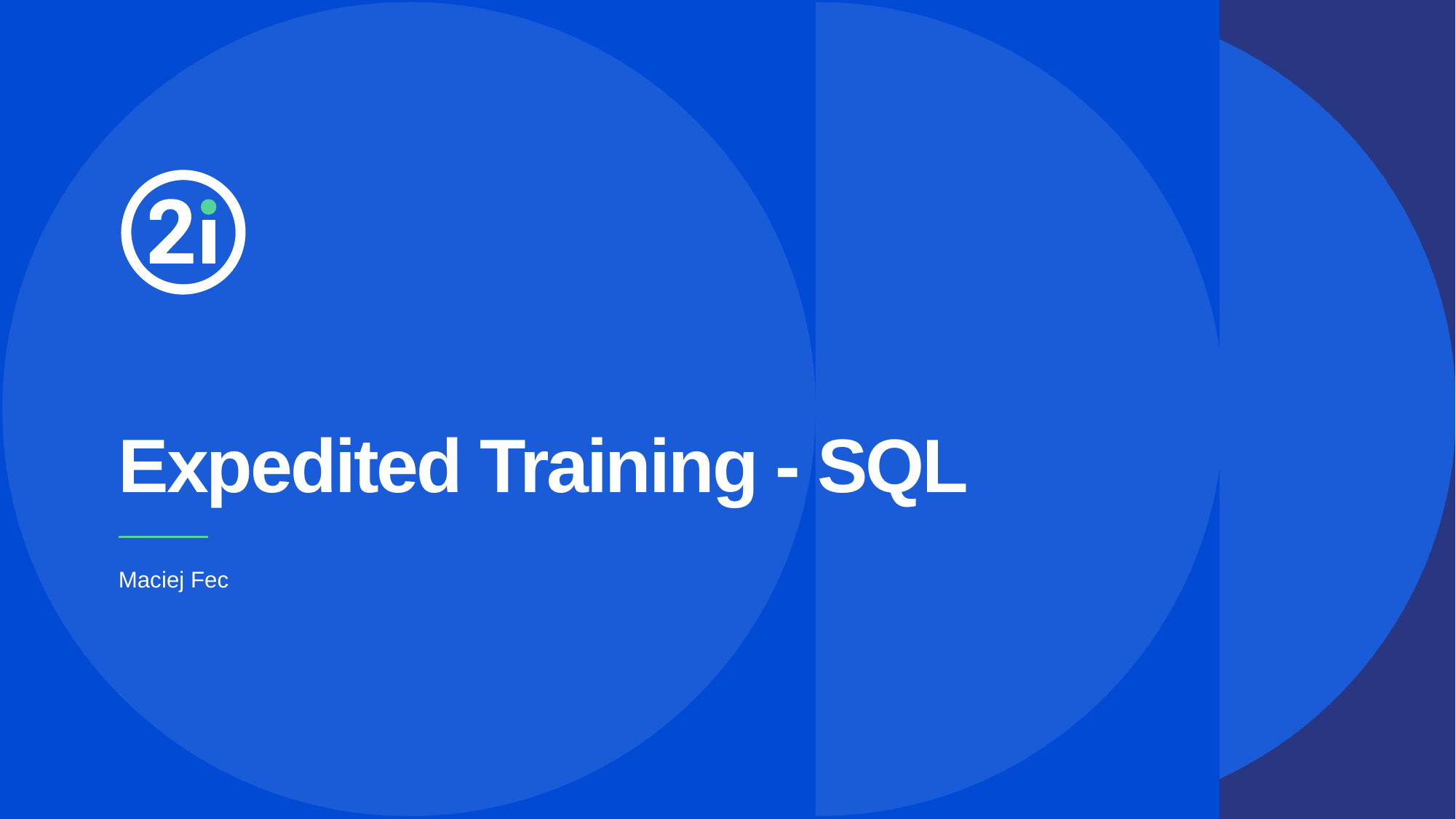

# Expedited Training - SQL
Maciej Fec